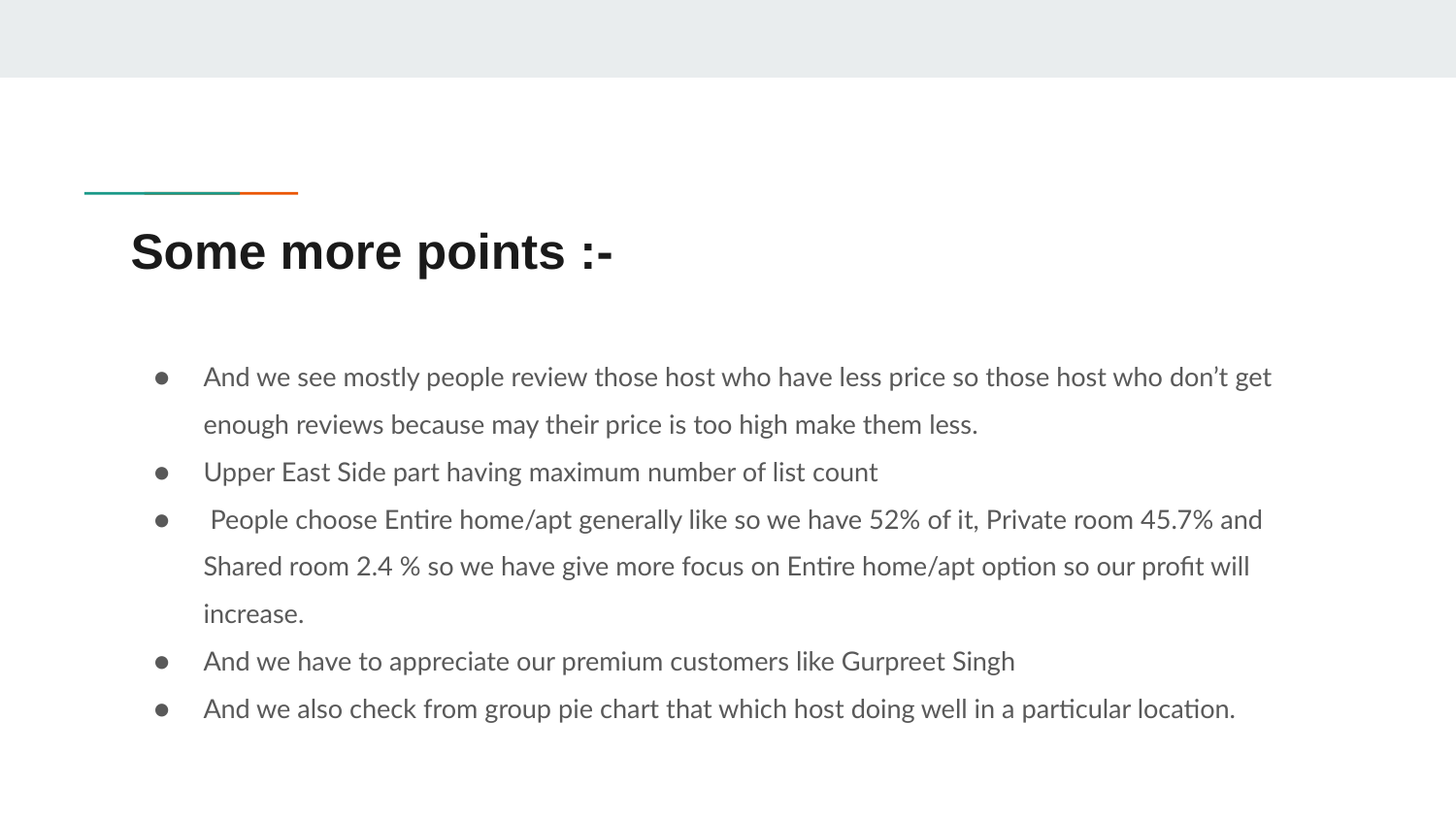

# Some more points :-
And we see mostly people review those host who have less price so those host who don’t get enough reviews because may their price is too high make them less.
Upper East Side part having maximum number of list count
 People choose Entire home/apt generally like so we have 52% of it, Private room 45.7% and Shared room 2.4 % so we have give more focus on Entire home/apt option so our profit will increase.
And we have to appreciate our premium customers like Gurpreet Singh
And we also check from group pie chart that which host doing well in a particular location.